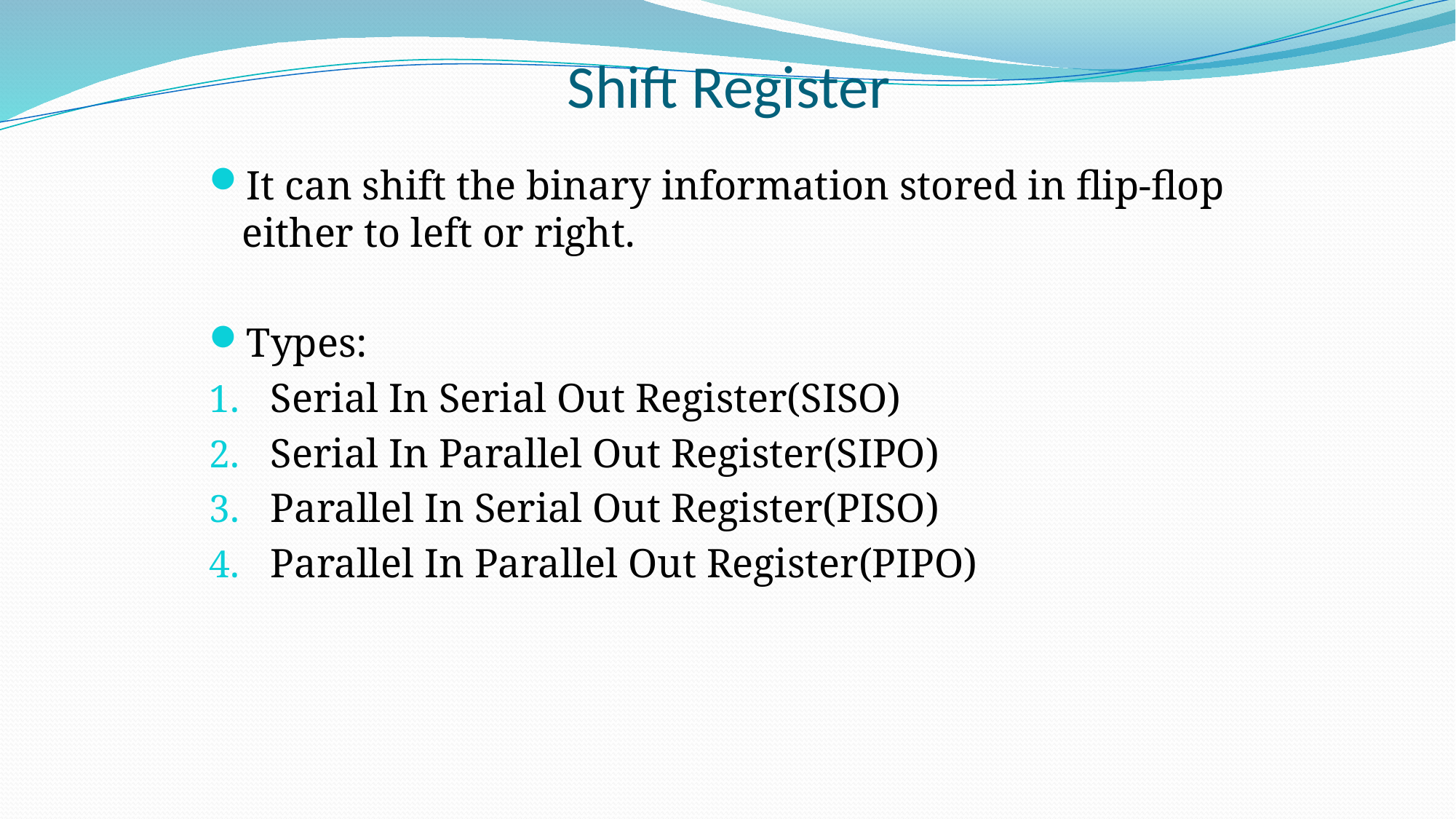

Shift Register
It can shift the binary information stored in flip-flop either to left or right.

Types:
Serial In Serial Out Register(SISO)
Serial In Parallel Out Register(SIPO)
Parallel In Serial Out Register(PISO)
Parallel In Parallel Out Register(PIPO)